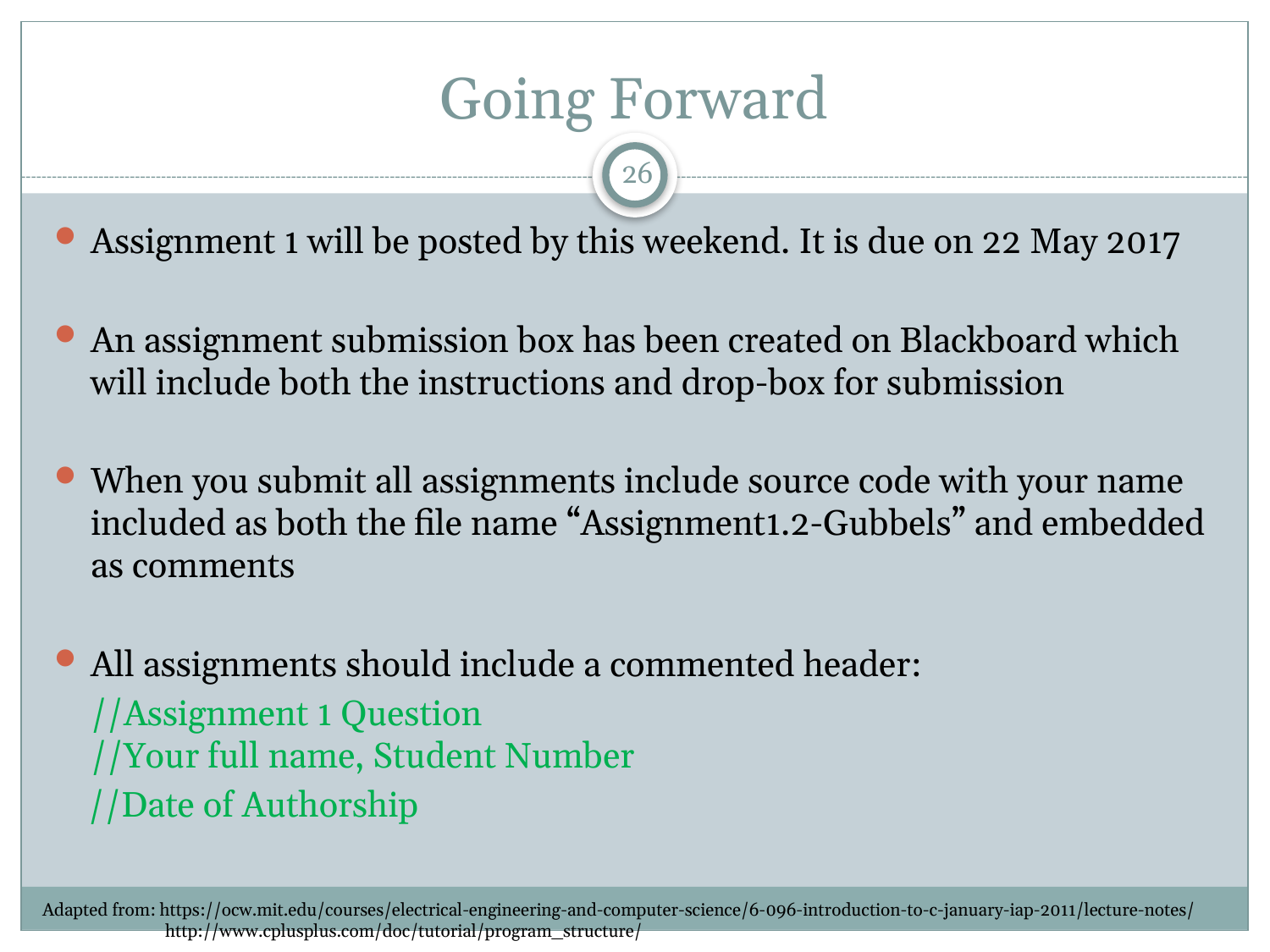

# Going Forward
26
Assignment 1 will be posted by this weekend. It is due on 22 May 2017

An assignment submission box has been created on Blackboard which will include both the instructions and drop-box for submission

When you submit all assignments include source code with your name included as both the file name “Assignment1.2-Gubbels” and embedded as comments

All assignments should include a commented header:
	//Assignment 1 Question
//Your full name, Student Number
    //Date of Authorship
Adapted from: https://ocw.mit.edu/courses/electrical-engineering-and-computer-science/6-096-introduction-to-c-january-iap-2011/lecture-notes/
                             http://www.cplusplus.com/doc/tutorial/program_structure/